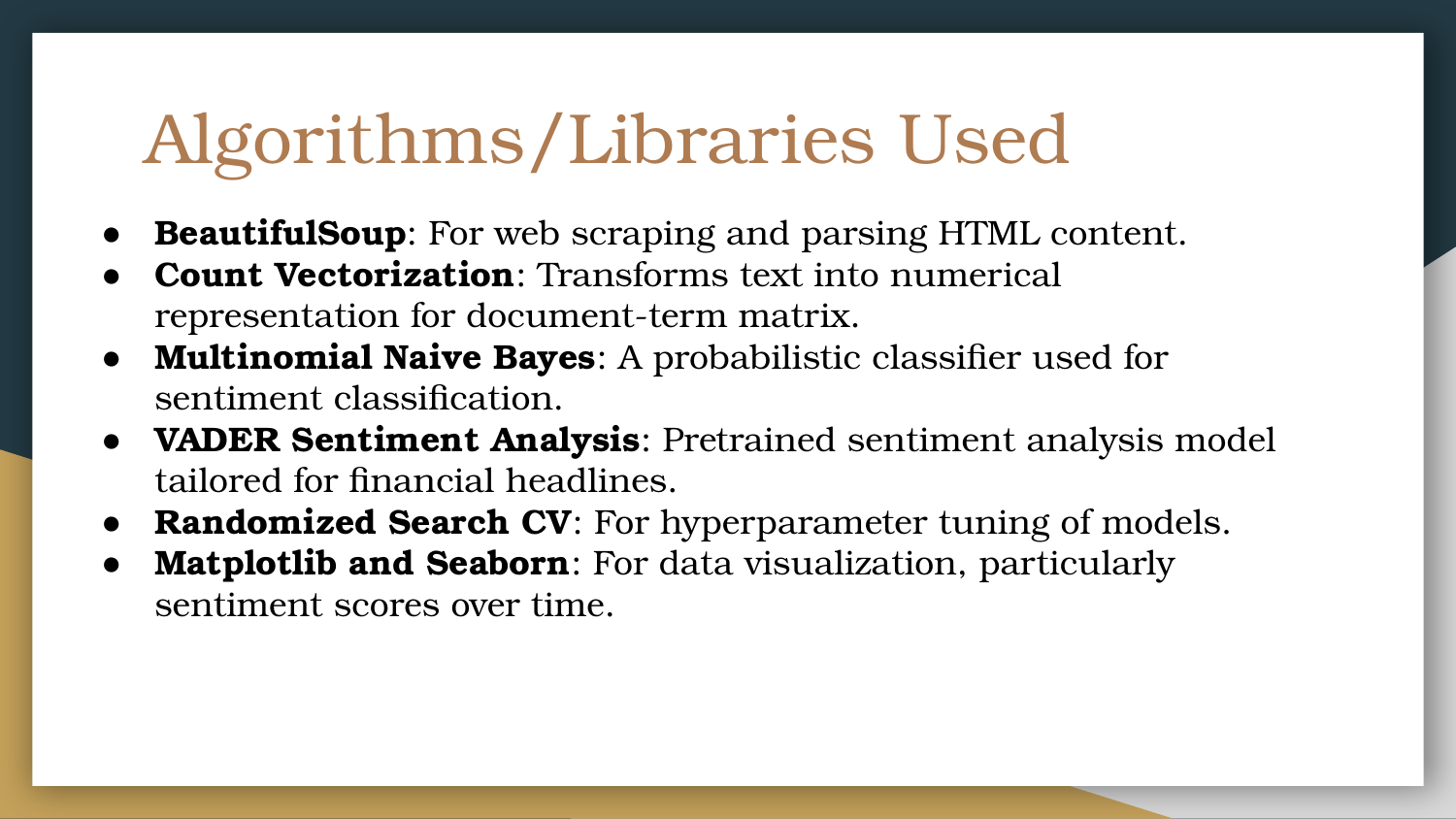

# Algorithms/Libraries Used
BeautifulSoup: For web scraping and parsing HTML content.
Count Vectorization: Transforms text into numerical representation for document-term matrix.
Multinomial Naive Bayes: A probabilistic classifier used for sentiment classification.
VADER Sentiment Analysis: Pretrained sentiment analysis model tailored for financial headlines.
Randomized Search CV: For hyperparameter tuning of models.
Matplotlib and Seaborn: For data visualization, particularly sentiment scores over time.